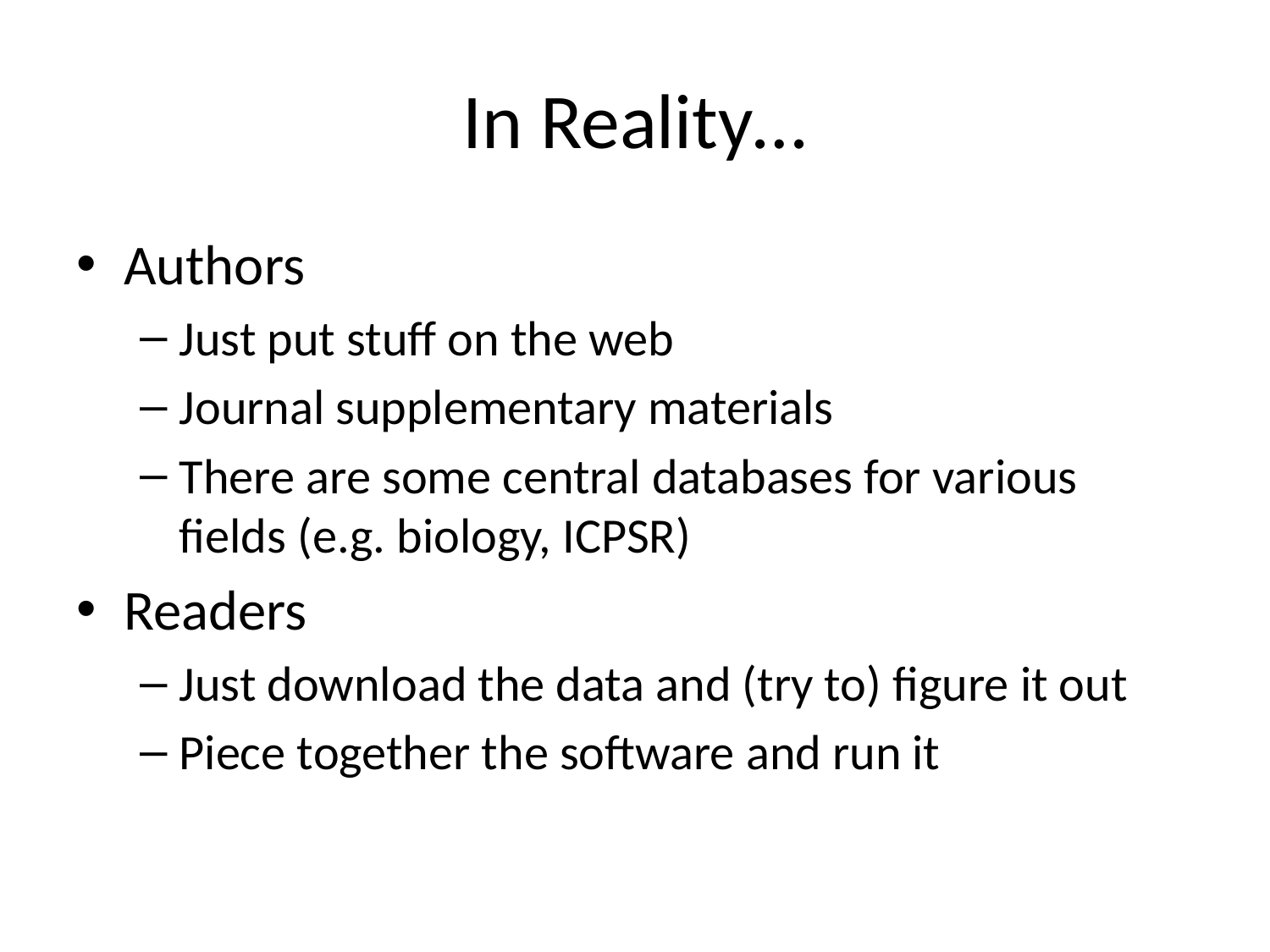

# In Reality…
Authors
Just put stuff on the web
Journal supplementary materials
There are some central databases for various fields (e.g. biology, ICPSR)
Readers
Just download the data and (try to) figure it out
Piece together the software and run it